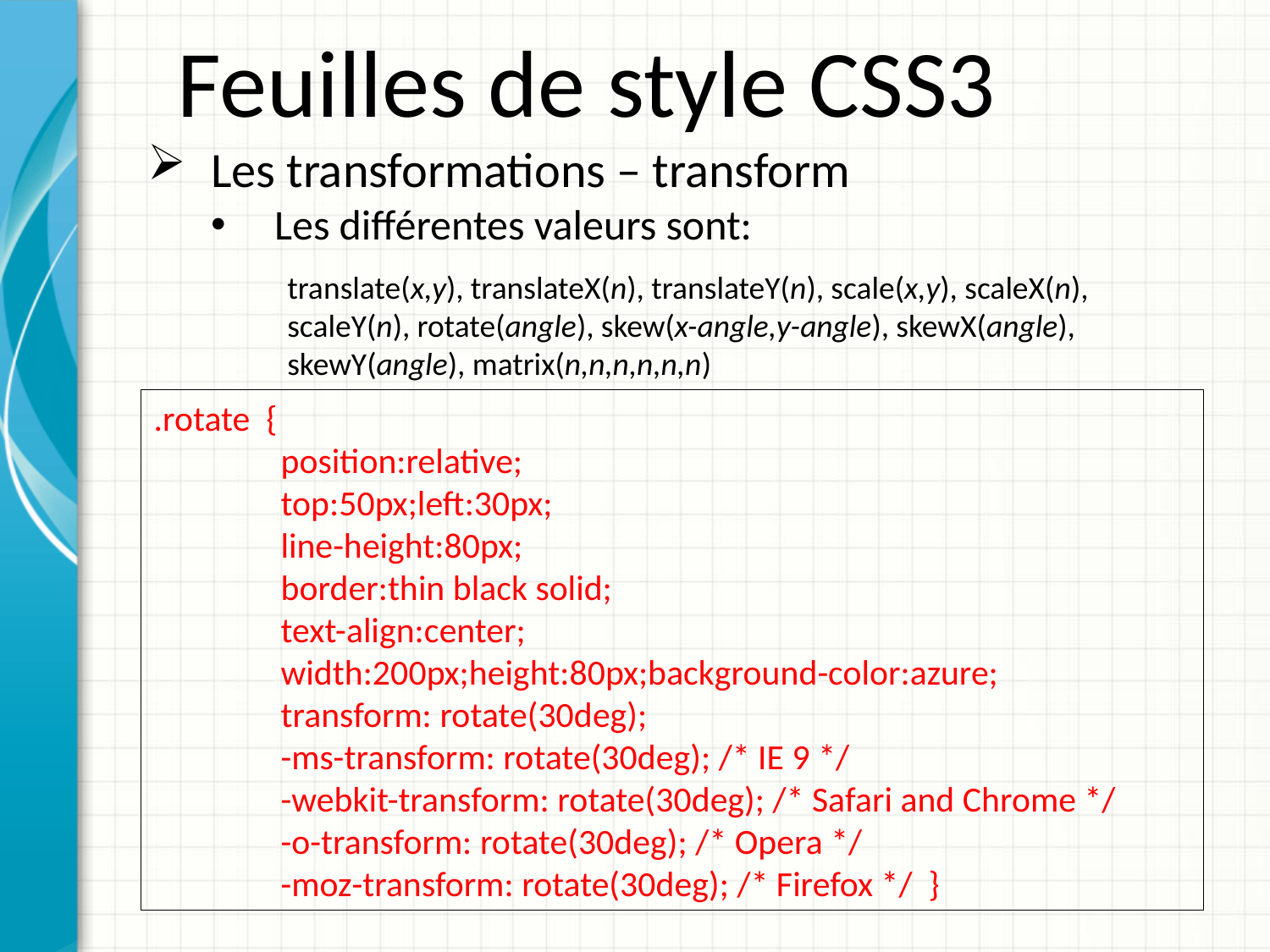

Feuilles de style CSS3
Les transformations – transform
Les différentes valeurs sont:

translate(x,y), translateX(n), translateY(n), scale(x,y), scaleX(n), scaleY(n), rotate(angle), skew(x-angle,y-angle), skewX(angle), skewY(angle), matrix(n,n,n,n,n,n)
.rotate  {
 	position:relative;
 	top:50px;left:30px;
 	line-height:80px;
 	border:thin black solid;
 	text-align:center;
 	width:200px;height:80px;background-color:azure;
 	transform: rotate(30deg);
 	-ms-transform: rotate(30deg); /* IE 9 */
 	-webkit-transform: rotate(30deg); /* Safari and Chrome */
 	-o-transform: rotate(30deg); /* Opera */
 	-moz-transform: rotate(30deg); /* Firefox */  }